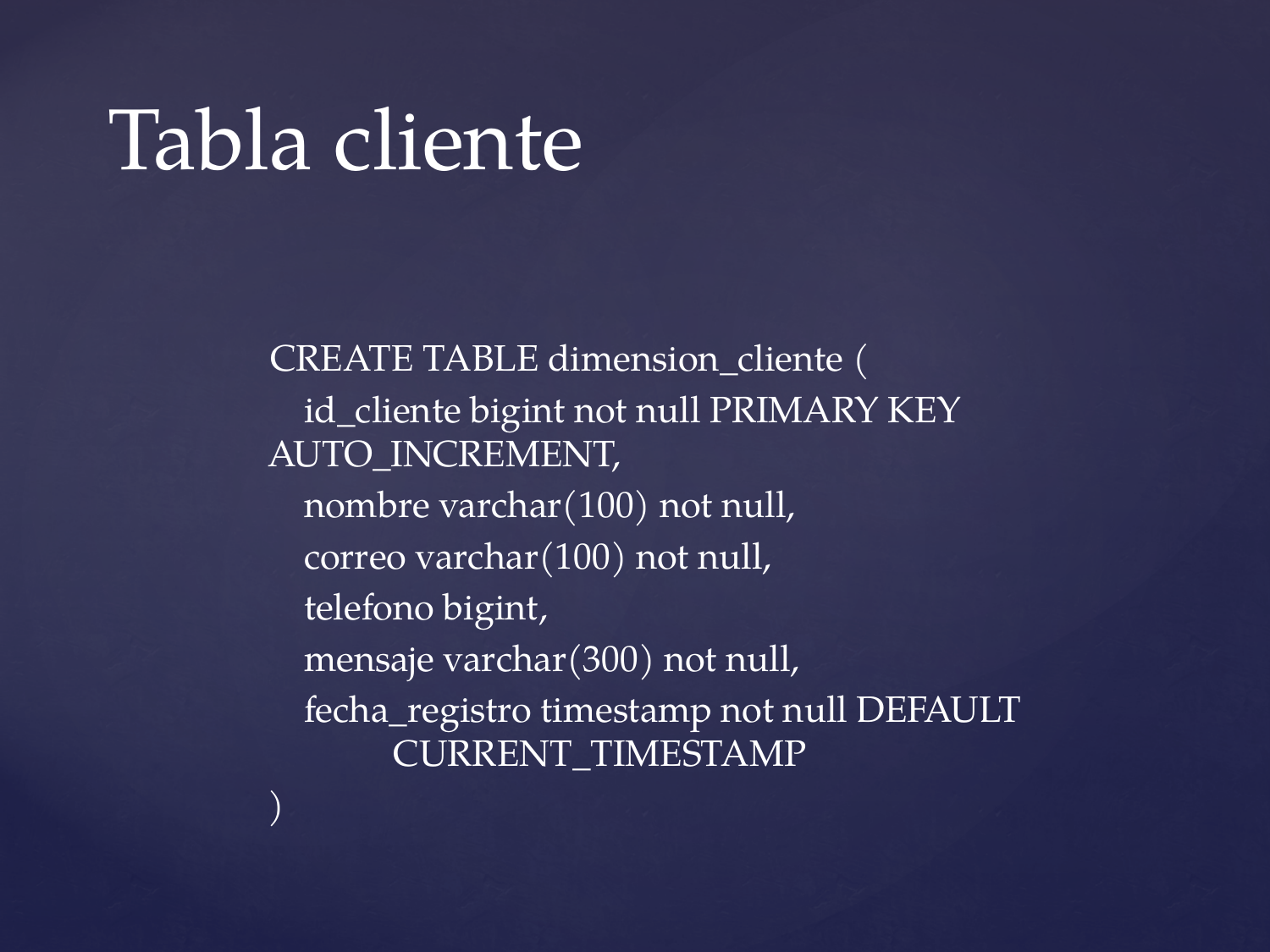

# Tabla cliente
CREATE TABLE dimension_cliente (
    id_cliente bigint not null PRIMARY KEY 	AUTO_INCREMENT,
    nombre varchar(100) not null,
    correo varchar(100) not null,
    telefono bigint,
    mensaje varchar(300) not null,
    fecha_registro timestamp not null DEFAULT    	CURRENT_TIMESTAMP
)